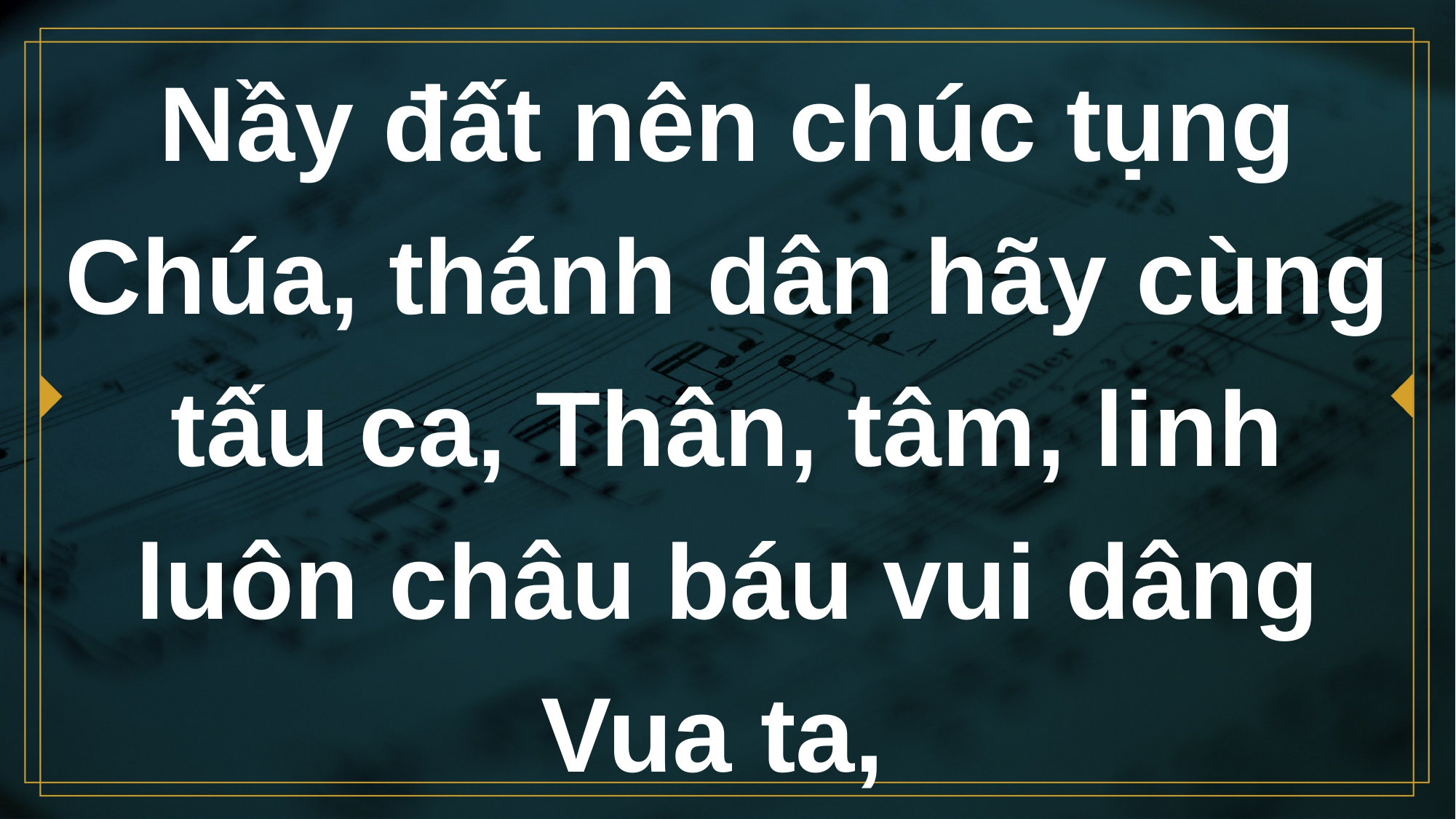

# Nầy đất nên chúc tụng Chúa, thánh dân hãy cùng tấu ca, Thân, tâm, linh luôn châu báu vui dâng Vua ta,